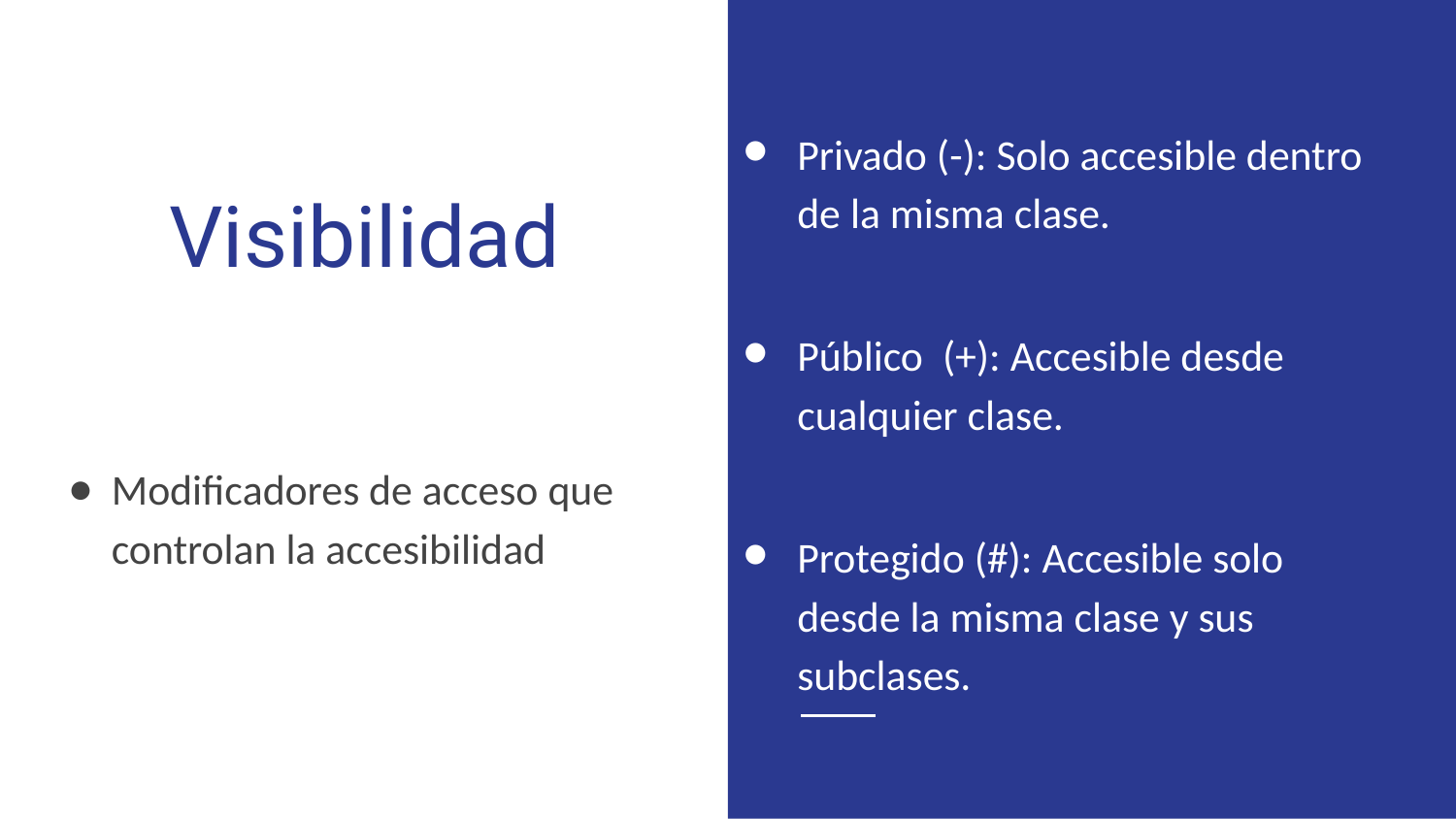

Privado (-): Solo accesible dentro de la misma clase.

Público  (+): Accesible desde cualquier clase.

Protegido (#): Accesible solo desde la misma clase y sus subclases.
# Visibilidad
Modificadores de acceso que controlan la accesibilidad